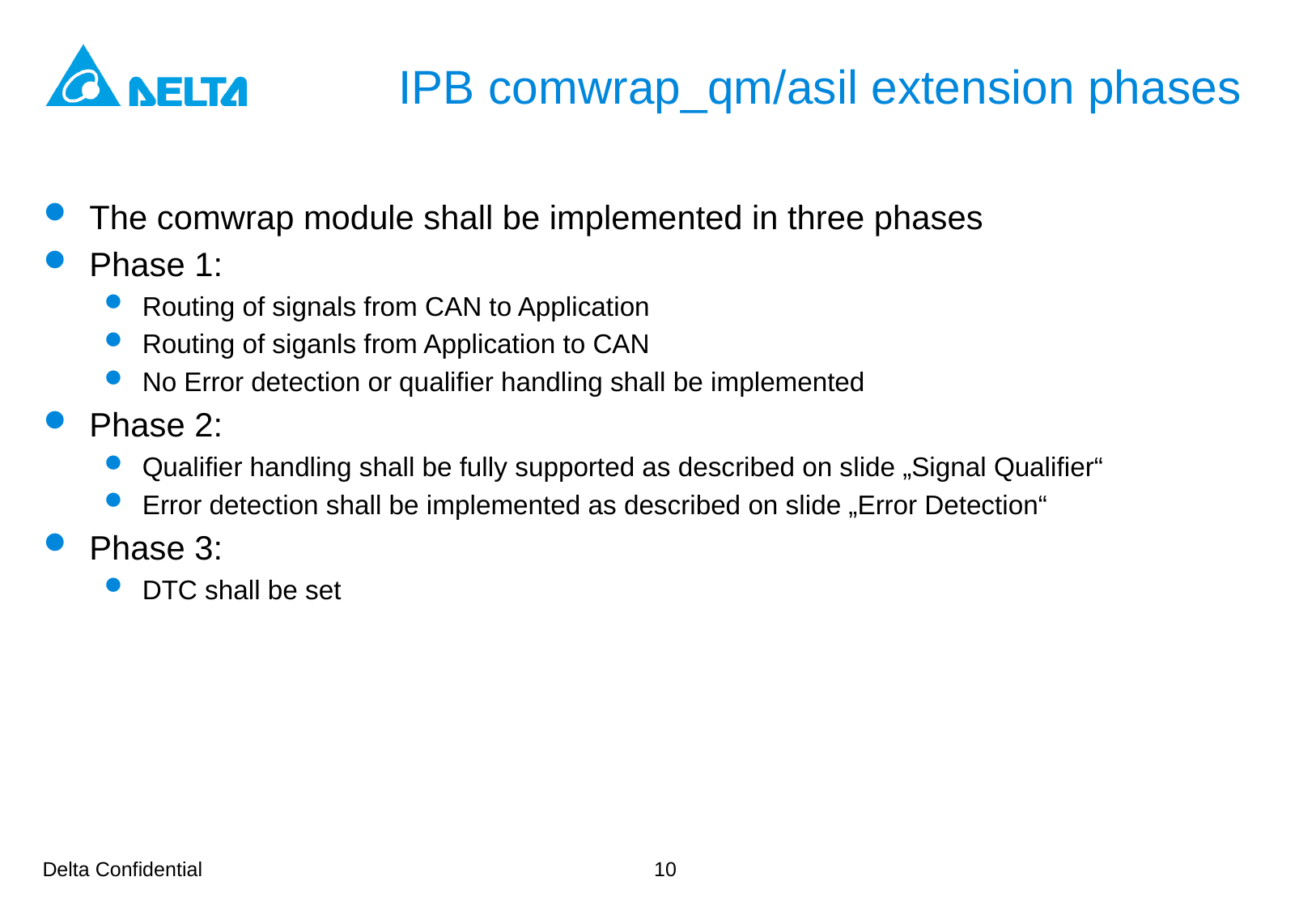

# IPB comwrap_qm/asil extension phases
The comwrap module shall be implemented in three phases
Phase 1:
Routing of signals from CAN to Application
Routing of siganls from Application to CAN
No Error detection or qualifier handling shall be implemented
Phase 2:
Qualifier handling shall be fully supported as described on slide „Signal Qualifier“
Error detection shall be implemented as described on slide „Error Detection“
Phase 3:
DTC shall be set

10